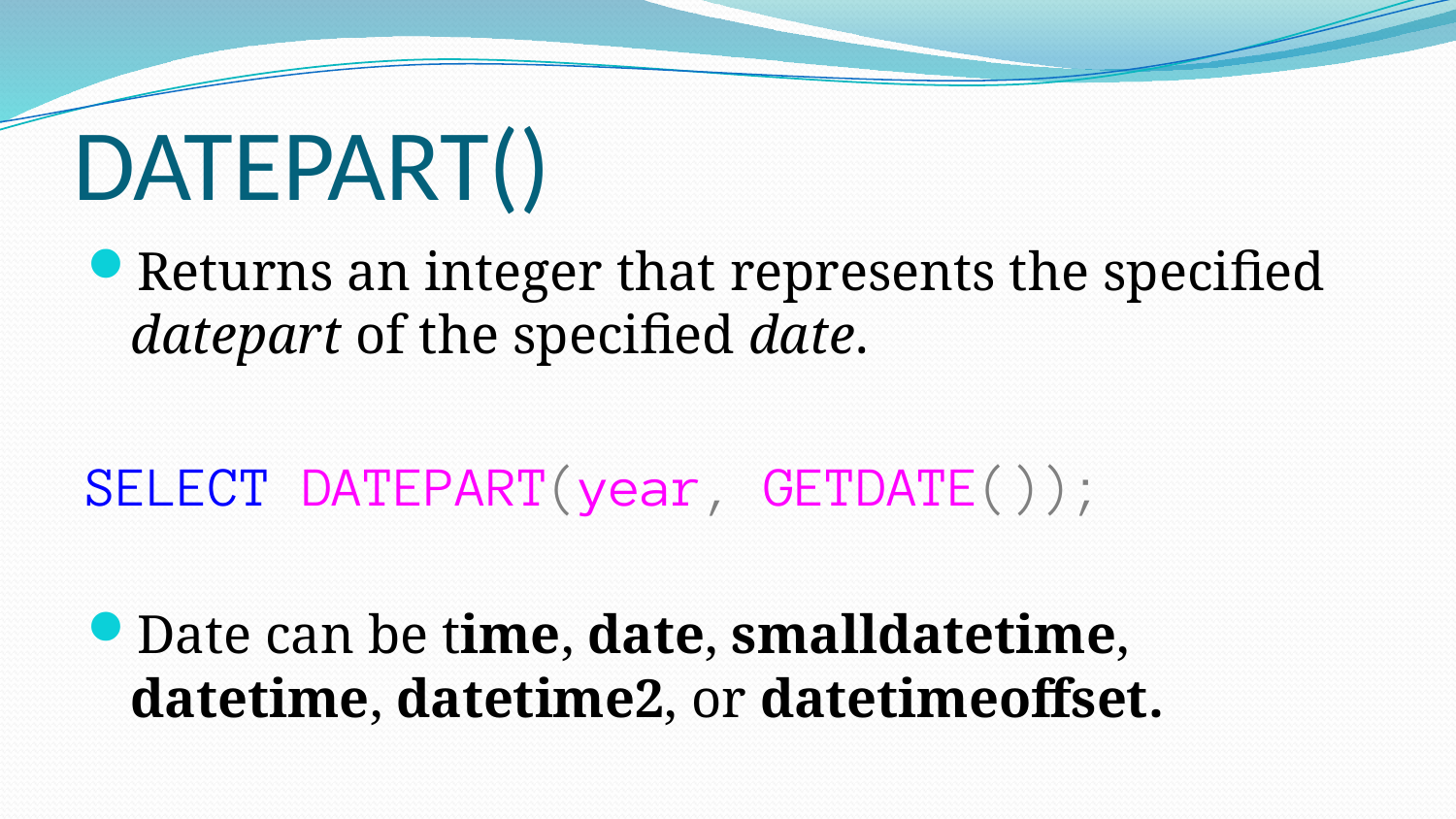

# DATEPART()
Returns an integer that represents the specified datepart of the specified date.

SELECT DATEPART(year, GETDATE());

Date can be time, date, smalldatetime, datetime, datetime2, or datetimeoffset.